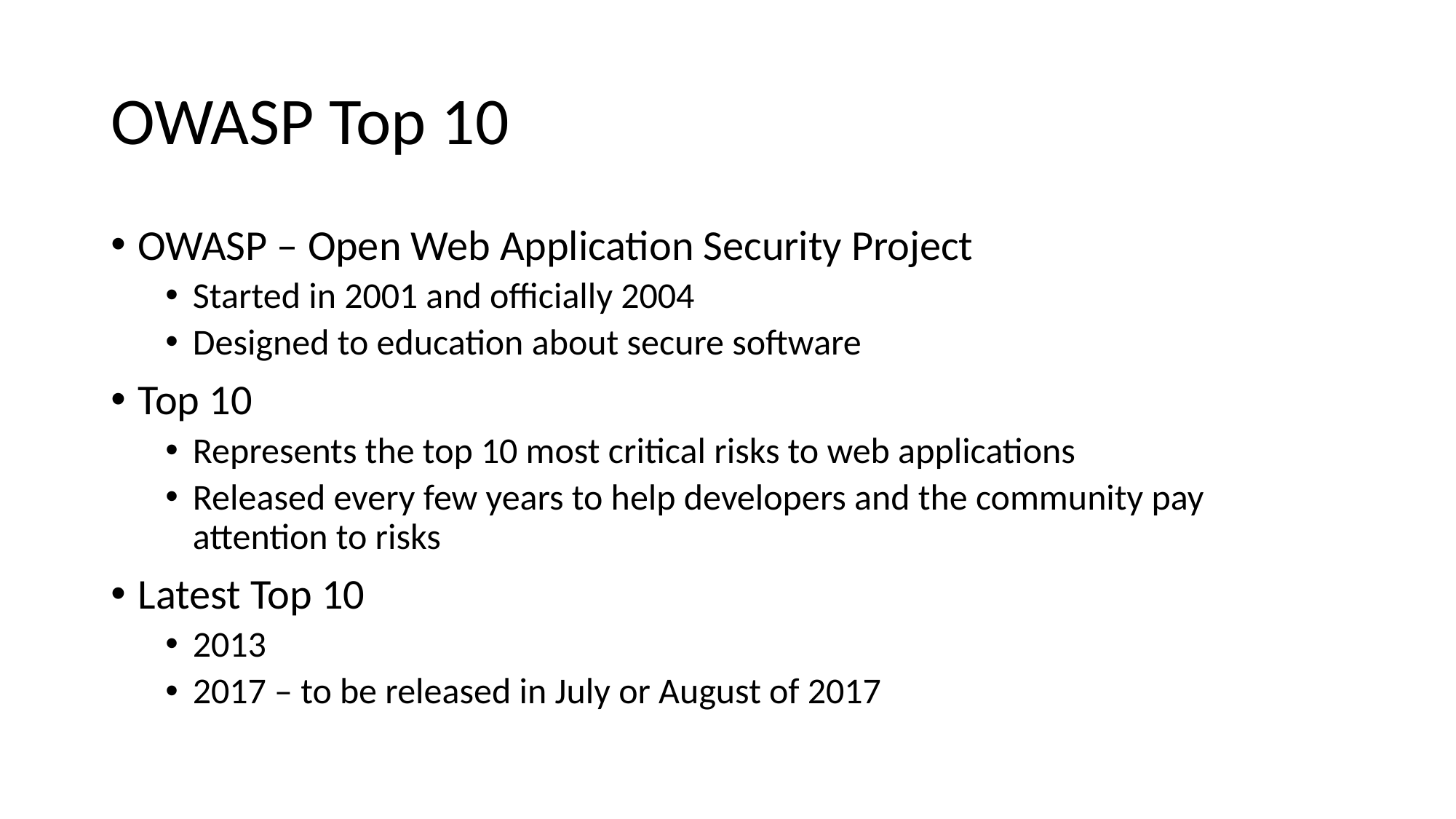

# OWASP Top 10
OWASP – Open Web Application Security Project
Started in 2001 and officially 2004
Designed to education about secure software
Top 10
Represents the top 10 most critical risks to web applications
Released every few years to help developers and the community pay attention to risks
Latest Top 10
2013
2017 – to be released in July or August of 2017